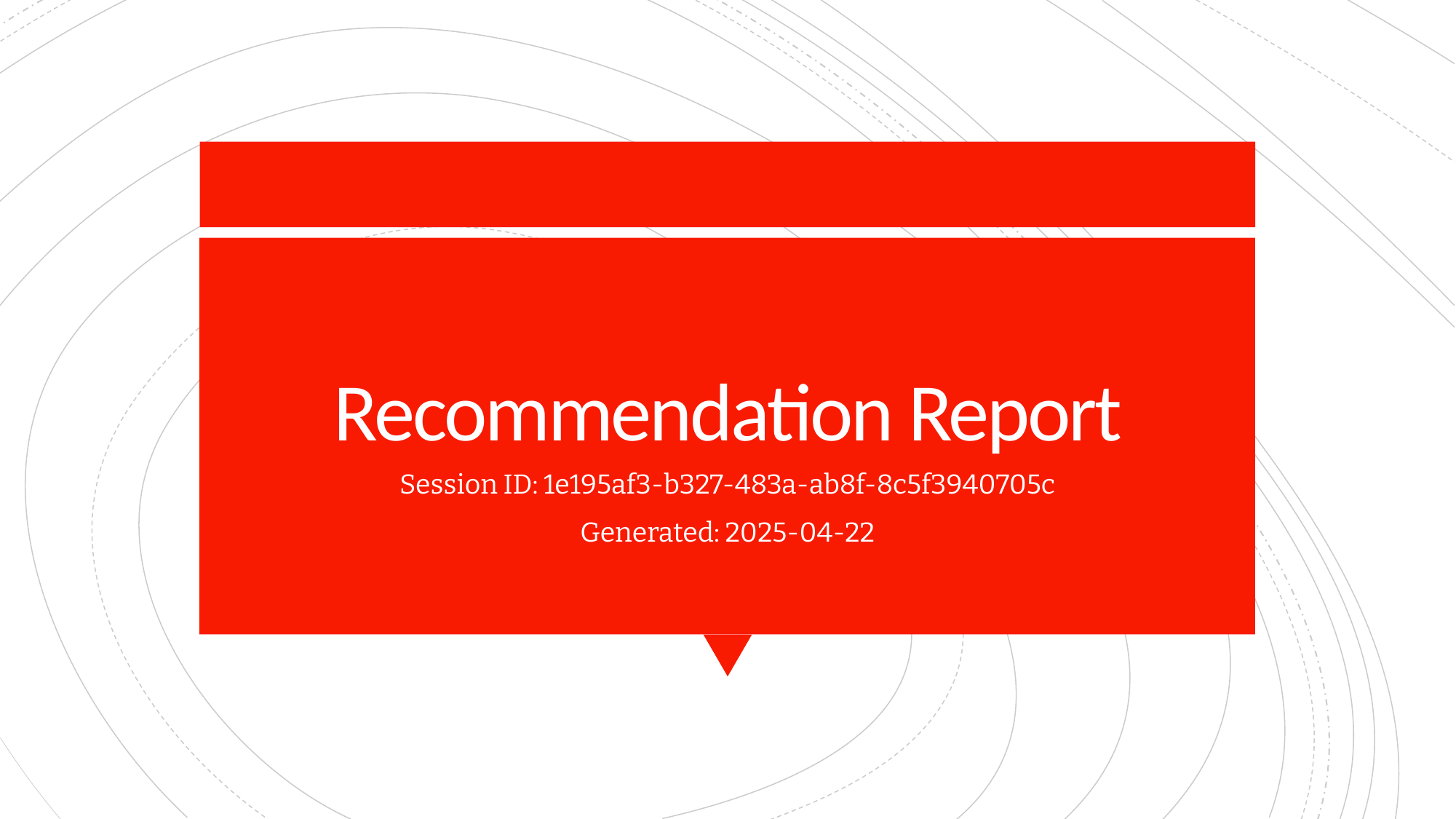

# Recommendation Report
Session ID: 1e195af3-b327-483a-ab8f-8c5f3940705c
Generated: 2025-04-22